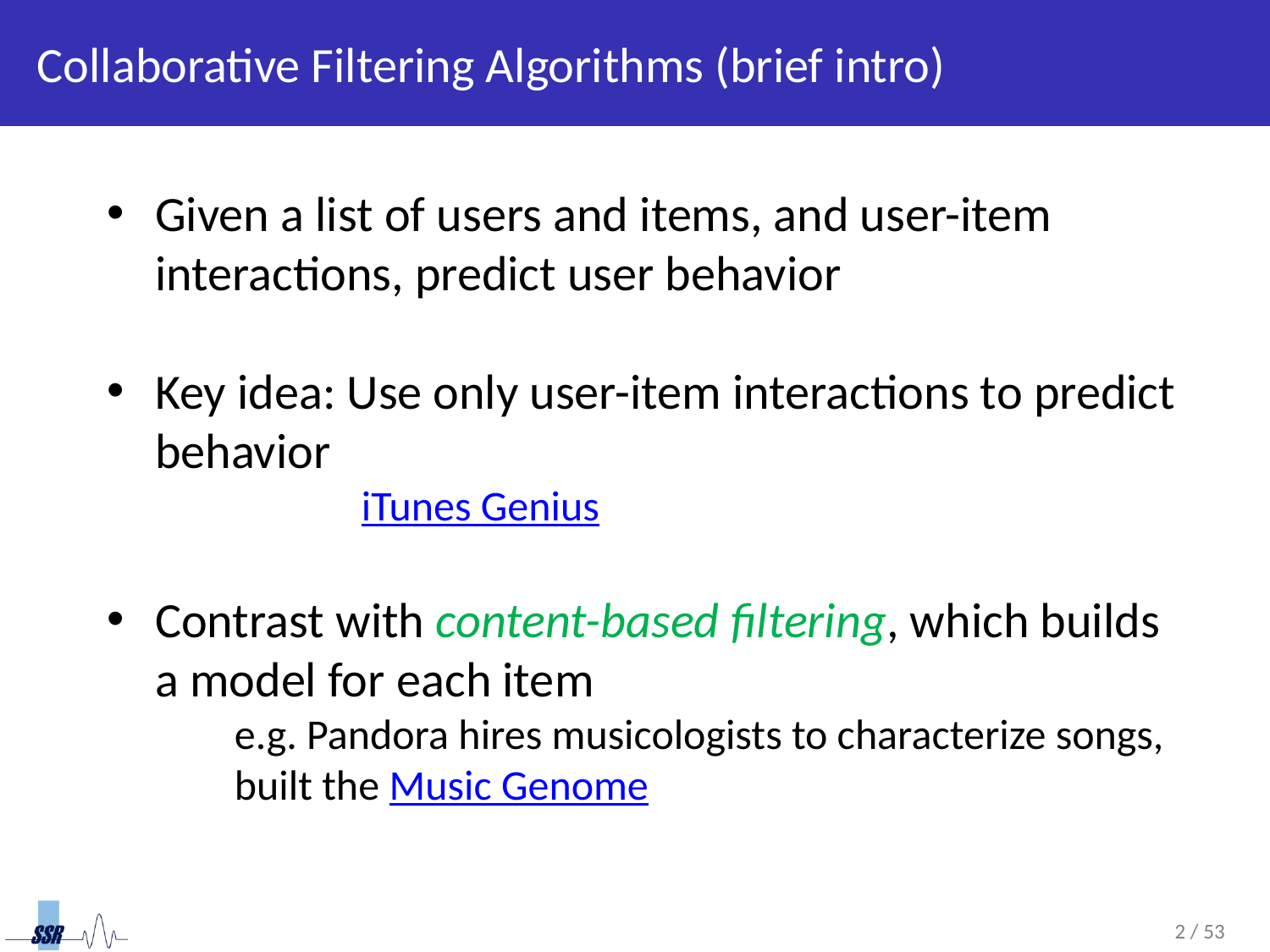

# Collaborative Filtering Algorithms (brief intro)
Given a list of users and items, and user-item interactions, predict user behavior

Key idea: Use only user-item interactions to predict behavior
iTunes Genius

Contrast with content-based filtering, which builds a model for each item
e.g. Pandora hires musicologists to characterize songs, built the Music Genome